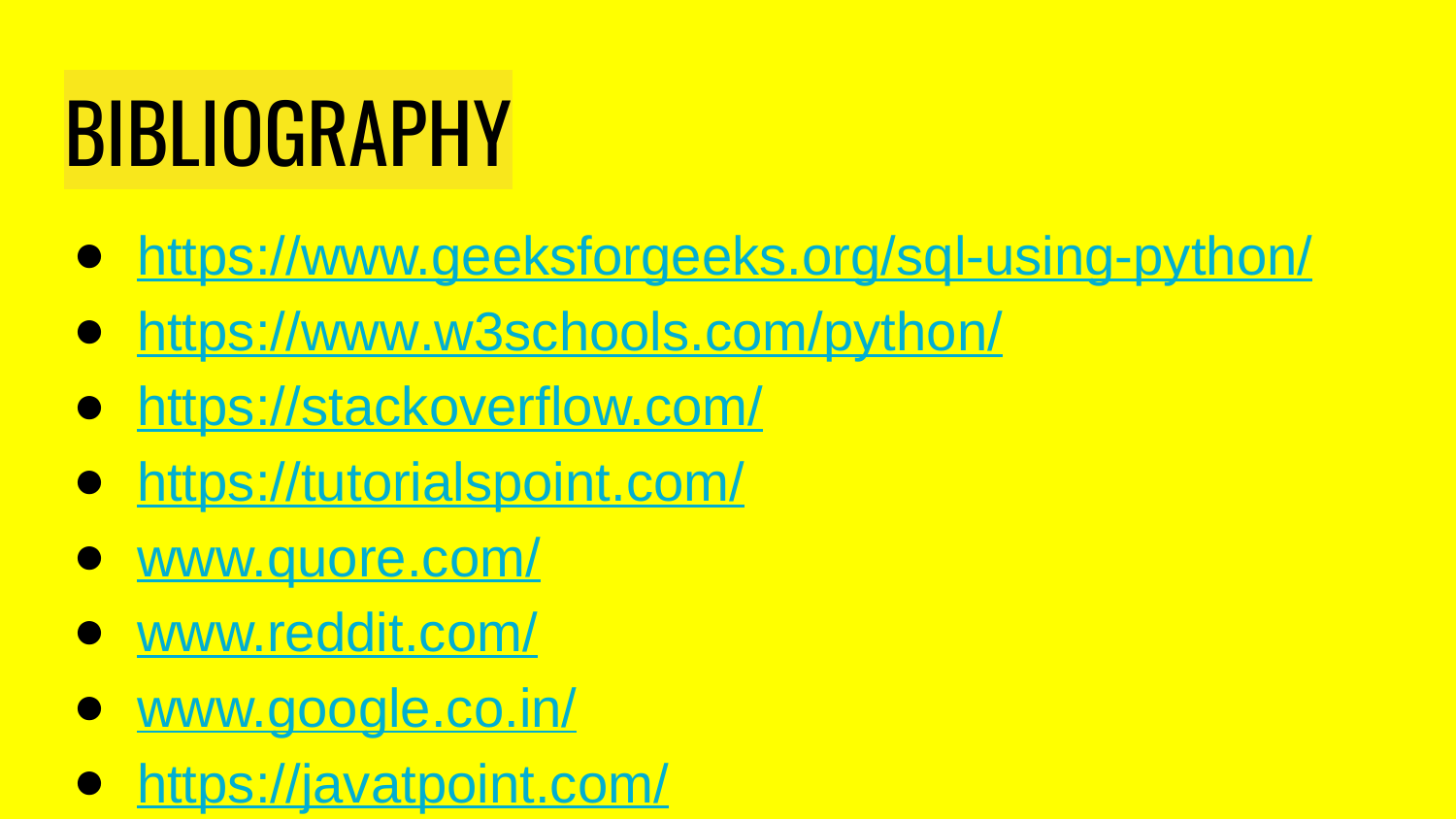

# BIBLIOGRAPHY
https://www.geeksforgeeks.org/sql-using-python/
https://www.w3schools.com/python/
https://stackoverflow.com/
https://tutorialspoint.com/
www.quore.com/
www.reddit.com/
www.google.co.in/
https://javatpoint.com/